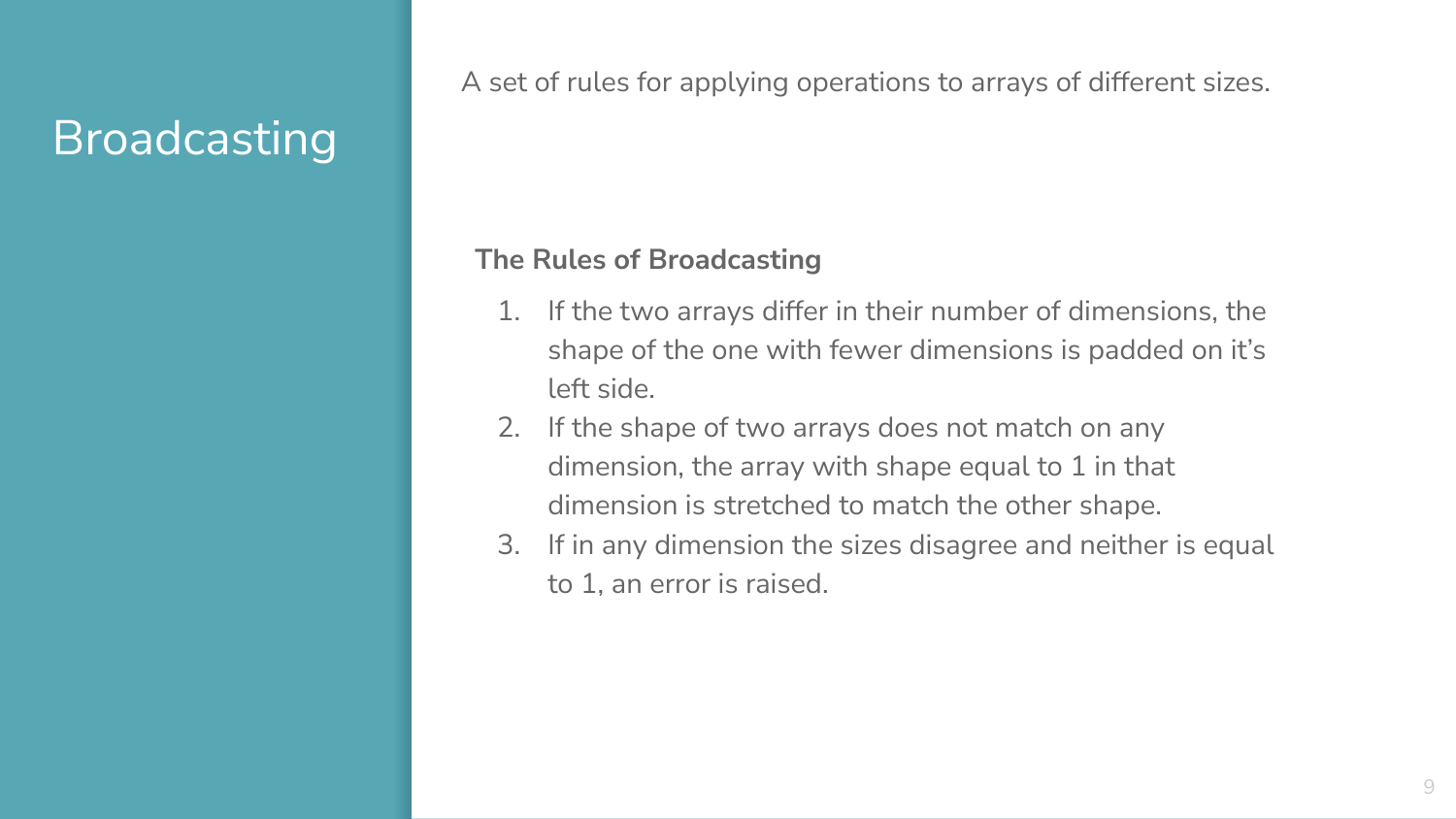

A set of rules for applying operations to arrays of different sizes.

# Broadcasting
The Rules of Broadcasting
If the two arrays differ in their number of dimensions, the shape of the one with fewer dimensions is padded on it’s left side.
If the shape of two arrays does not match on any dimension, the array with shape equal to 1 in that dimension is stretched to match the other shape.
If in any dimension the sizes disagree and neither is equal to 1, an error is raised.
9